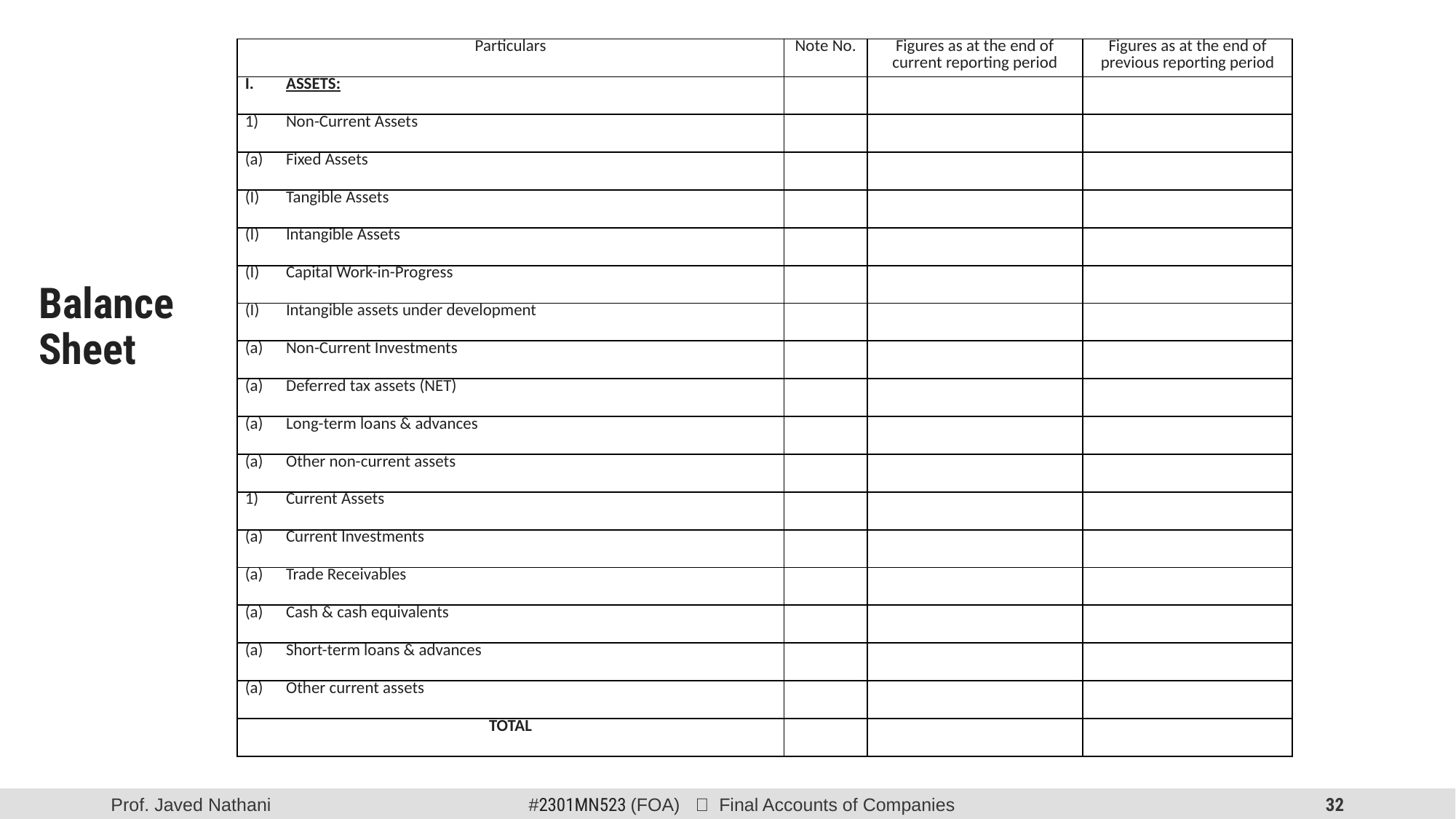

| Particulars | Note No. | Figures as at the end of current reporting period | Figures as at the end of previous reporting period |
| --- | --- | --- | --- |
| ASSETS: |  |  |  |
| Non-Current Assets |  |  |  |
| Fixed Assets |  |  |  |
| Tangible Assets |  |  |  |
| Intangible Assets |  |  |  |
| Capital Work-in-Progress |  |  |  |
| Intangible assets under development |  |  |  |
| Non-Current Investments |  |  |  |
| Deferred tax assets (NET) |  |  |  |
| Long-term loans & advances |  |  |  |
| Other non-current assets |  |  |  |
| Current Assets |  |  |  |
| Current Investments |  |  |  |
| Trade Receivables |  |  |  |
| Cash & cash equivalents |  |  |  |
| Short-term loans & advances |  |  |  |
| Other current assets |  |  |  |
| TOTAL |  |  |  |
Balance
Sheet